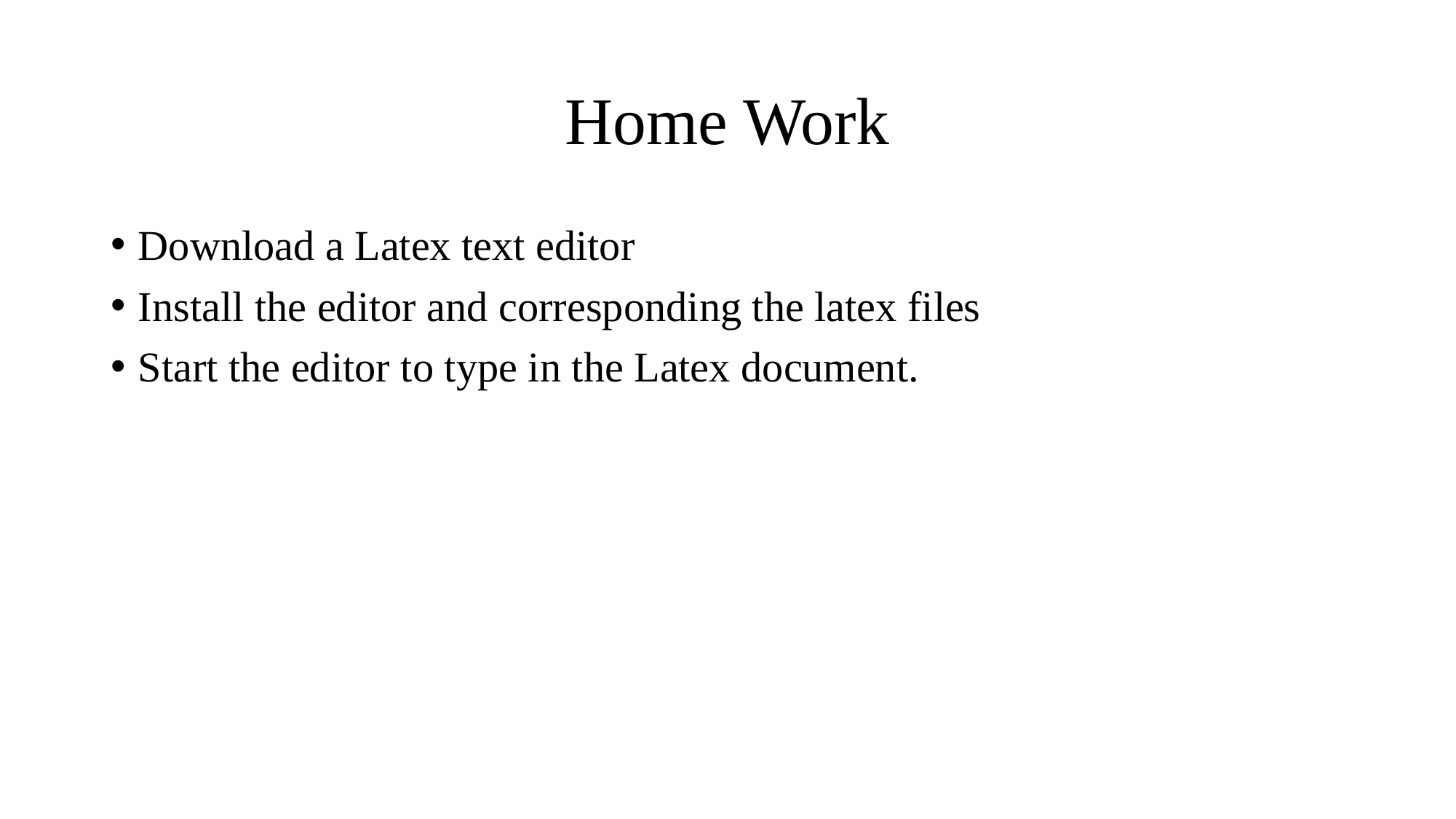

# Home Work
Download a Latex text editor
Install the editor and corresponding the latex files
Start the editor to type in the Latex document.